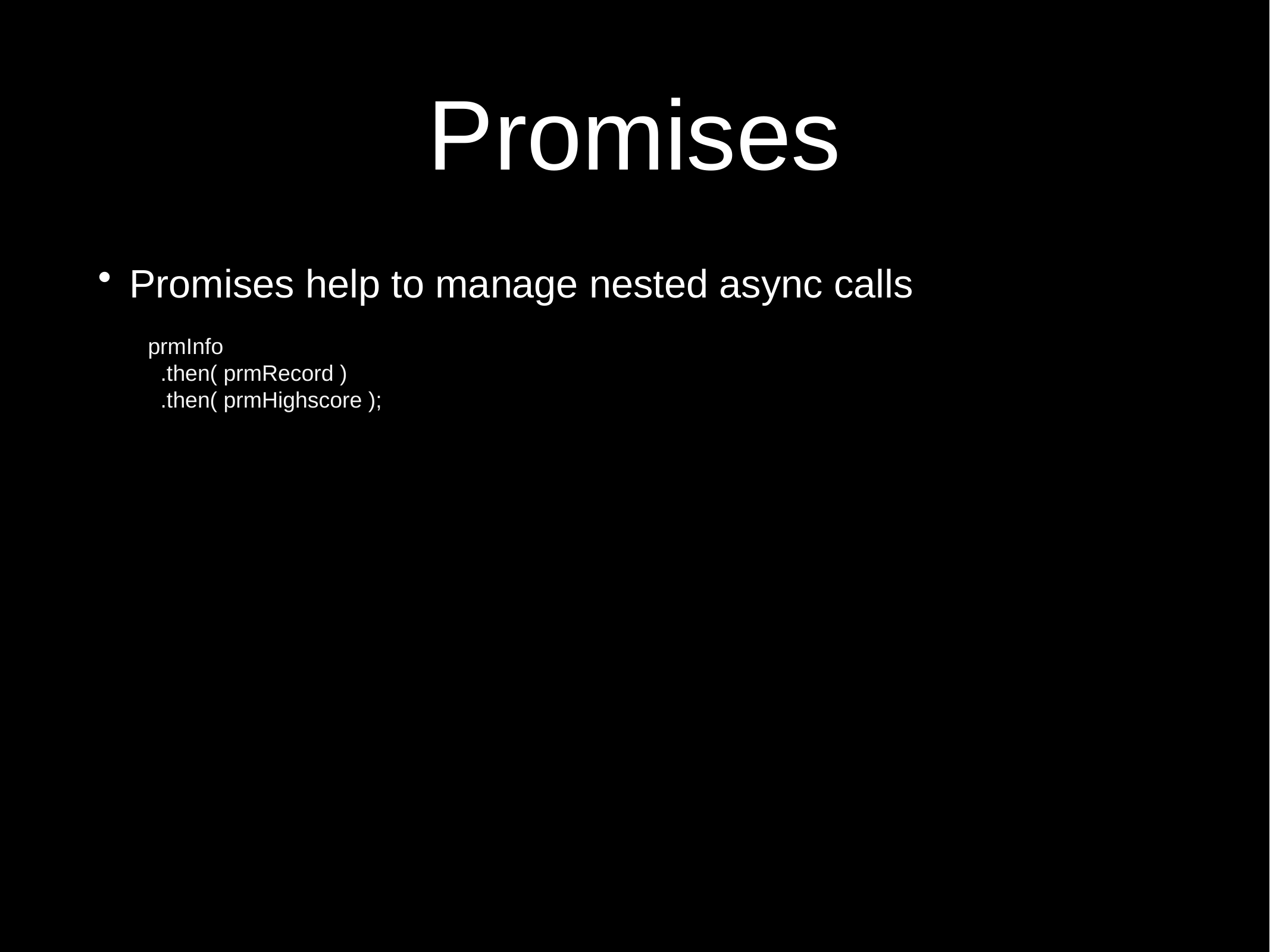

# Promises
Promises help to manage nested async calls

        prmInfo
          .then( prmRecord )
          .then( prmHighscore );